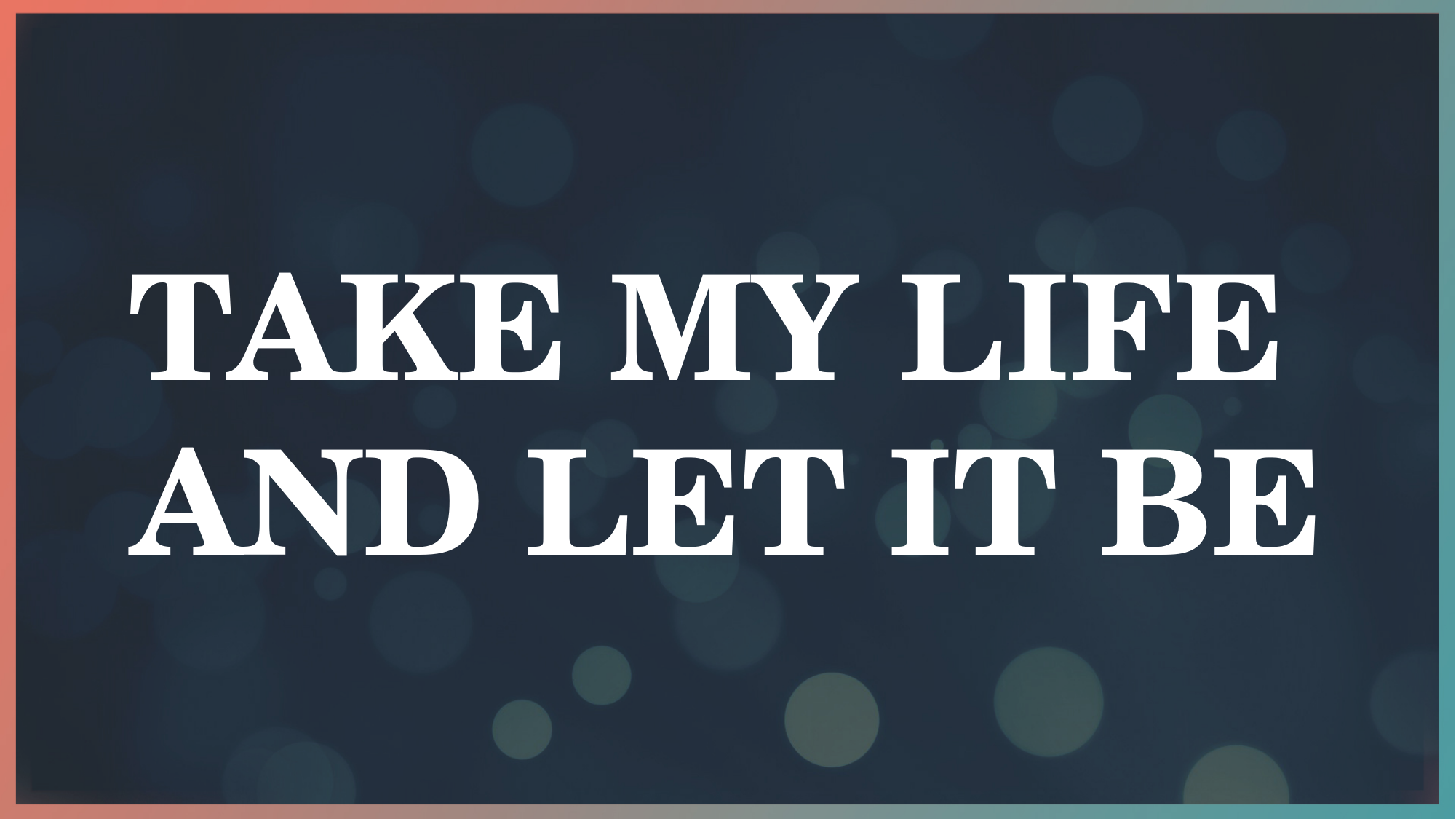

TAKE MY LIFE
AND LET IT BE